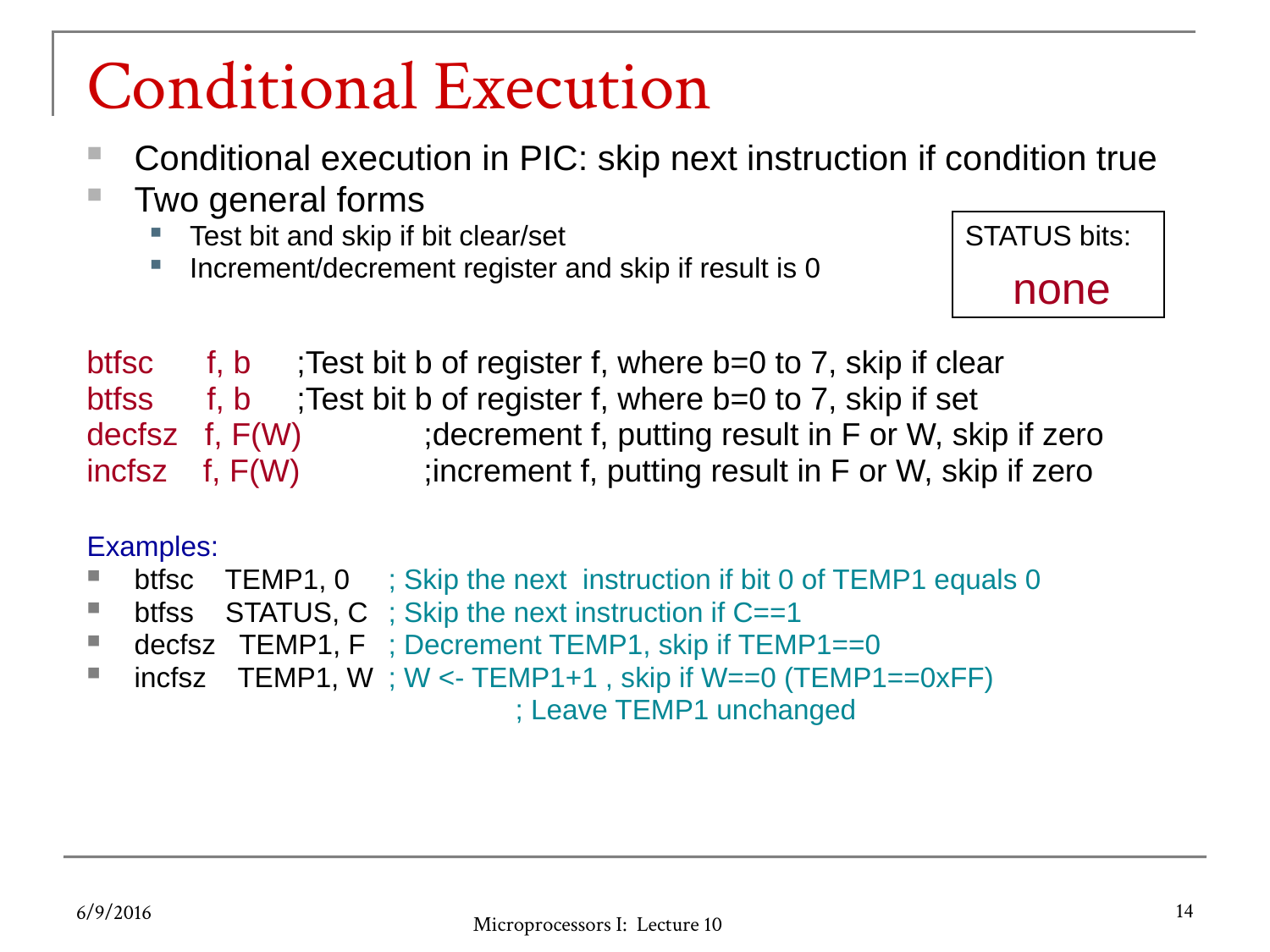

# Conditional Execution
Conditional execution in PIC: skip next instruction if condition true
Two general forms
Test bit and skip if bit clear/set
Increment/decrement register and skip if result is 0
STATUS bits:
	none
btfsc      f, b	    ;Test bit b of register f, where b=0 to 7, skip if clear
btfss      f, b	    ;Test bit b of register f, where b=0 to 7, skip if set
decfsz   f, F(W)	    ;decrement f, putting result in F or W, skip if zero
incfsz    f, F(W)	    ;increment f, putting result in F or W, skip if zero

Examples:
btfsc    TEMP1, 0	; Skip the next  instruction if bit 0 of TEMP1 equals 0
btfss    STATUS, C	; Skip the next instruction if C==1
decfsz   TEMP1, F	; Decrement TEMP1, skip if TEMP1==0
incfsz    TEMP1, W 	; W <- TEMP1+1 , skip if W==0 (TEMP1==0xFF)
				; Leave TEMP1 unchanged

6/9/2016
14
Microprocessors I:  Lecture 10